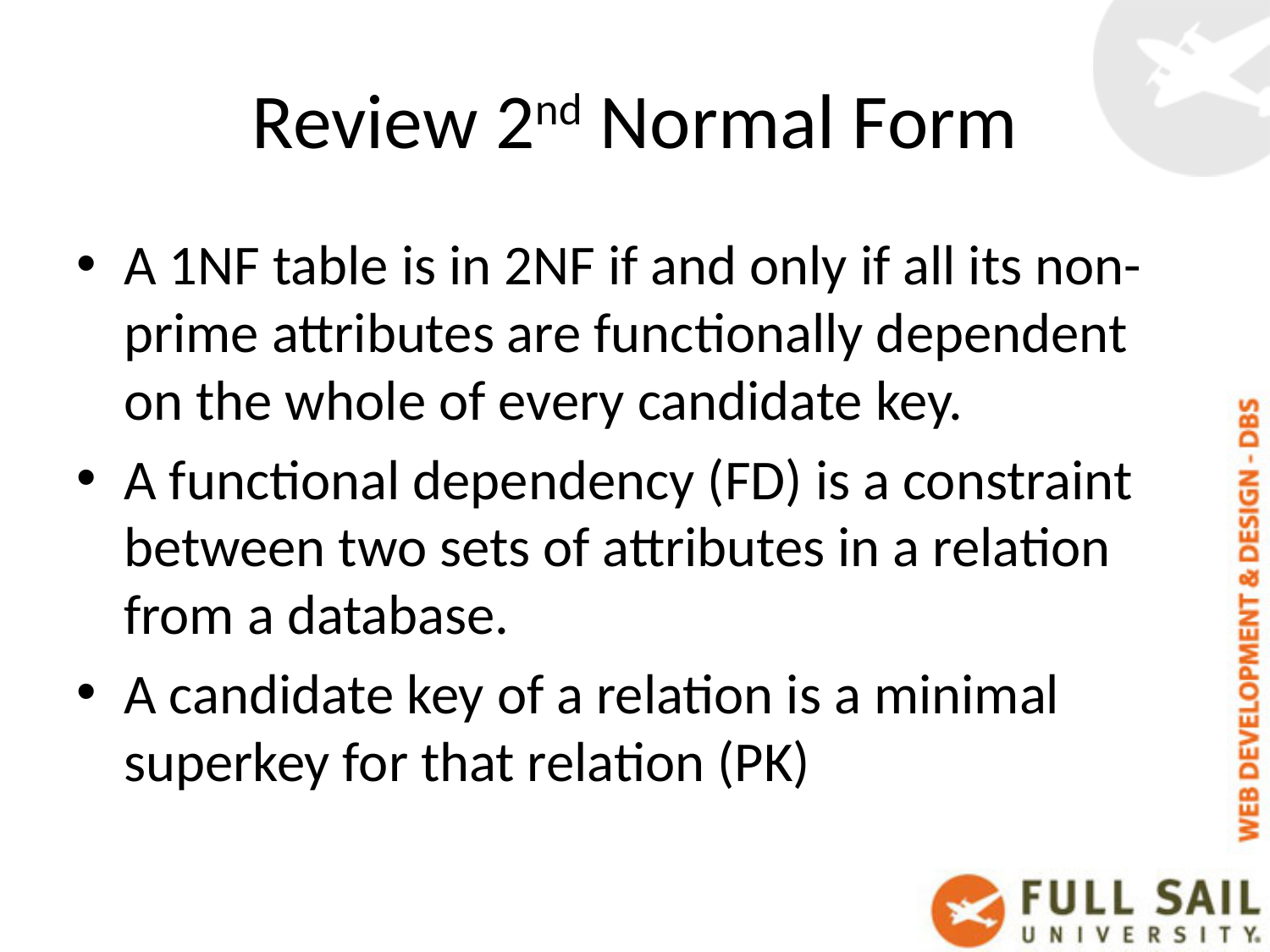

# Review 2nd Normal Form
A 1NF table is in 2NF if and only if all its non-prime attributes are functionally dependent on the whole of every candidate key.
A functional dependency (FD) is a constraint between two sets of attributes in a relation from a database.
A candidate key of a relation is a minimal superkey for that relation (PK)